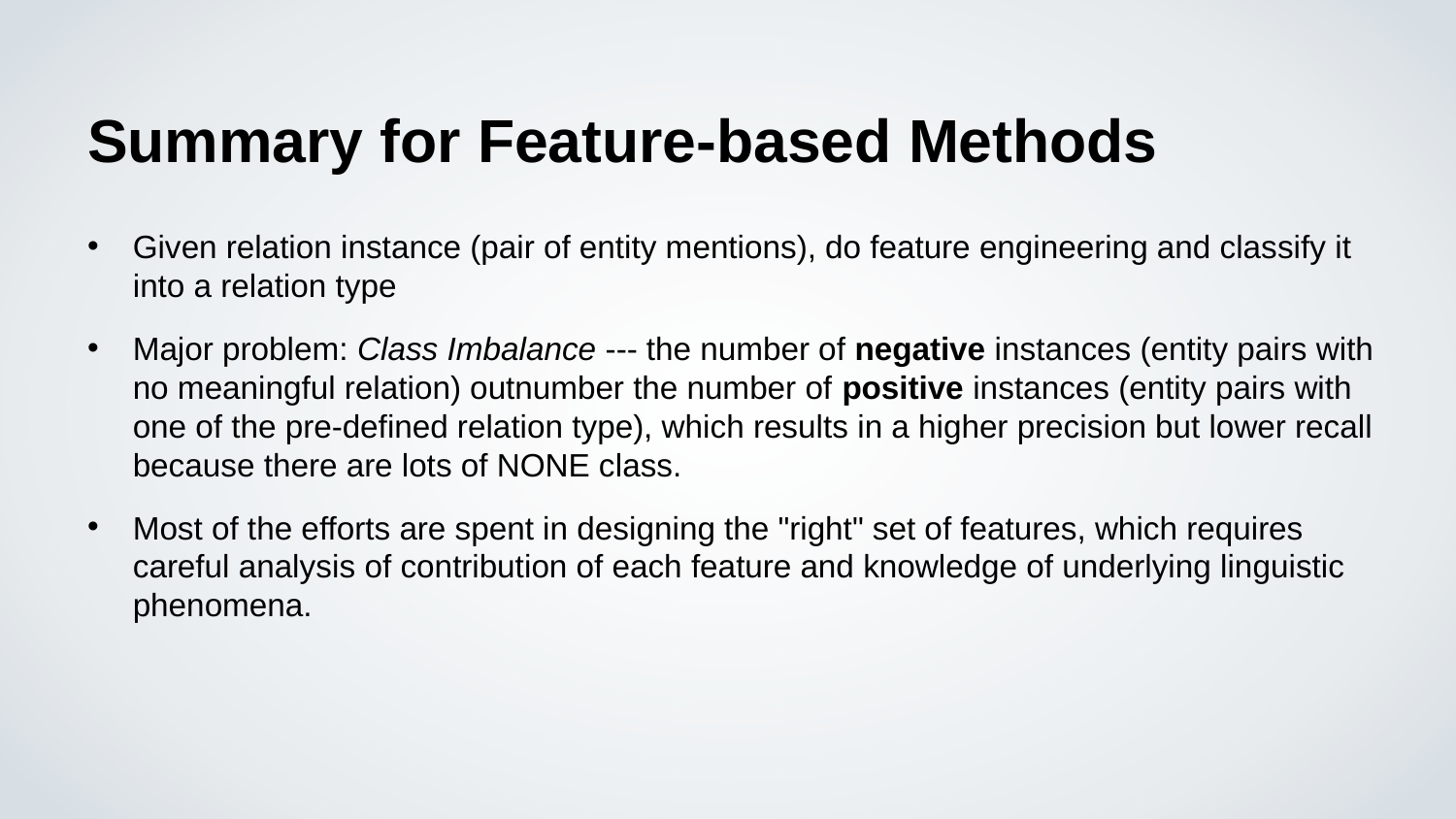

Summary for Feature-based Methods
Given relation instance (pair of entity mentions), do feature engineering and classify it into a relation type
Major problem: Class Imbalance --- the number of negative instances (entity pairs with no meaningful relation) outnumber the number of positive instances (entity pairs with one of the pre-defined relation type), which results in a higher precision but lower recall because there are lots of NONE class.
Most of the efforts are spent in designing the "right" set of features, which requires careful analysis of contribution of each feature and knowledge of underlying linguistic phenomena.